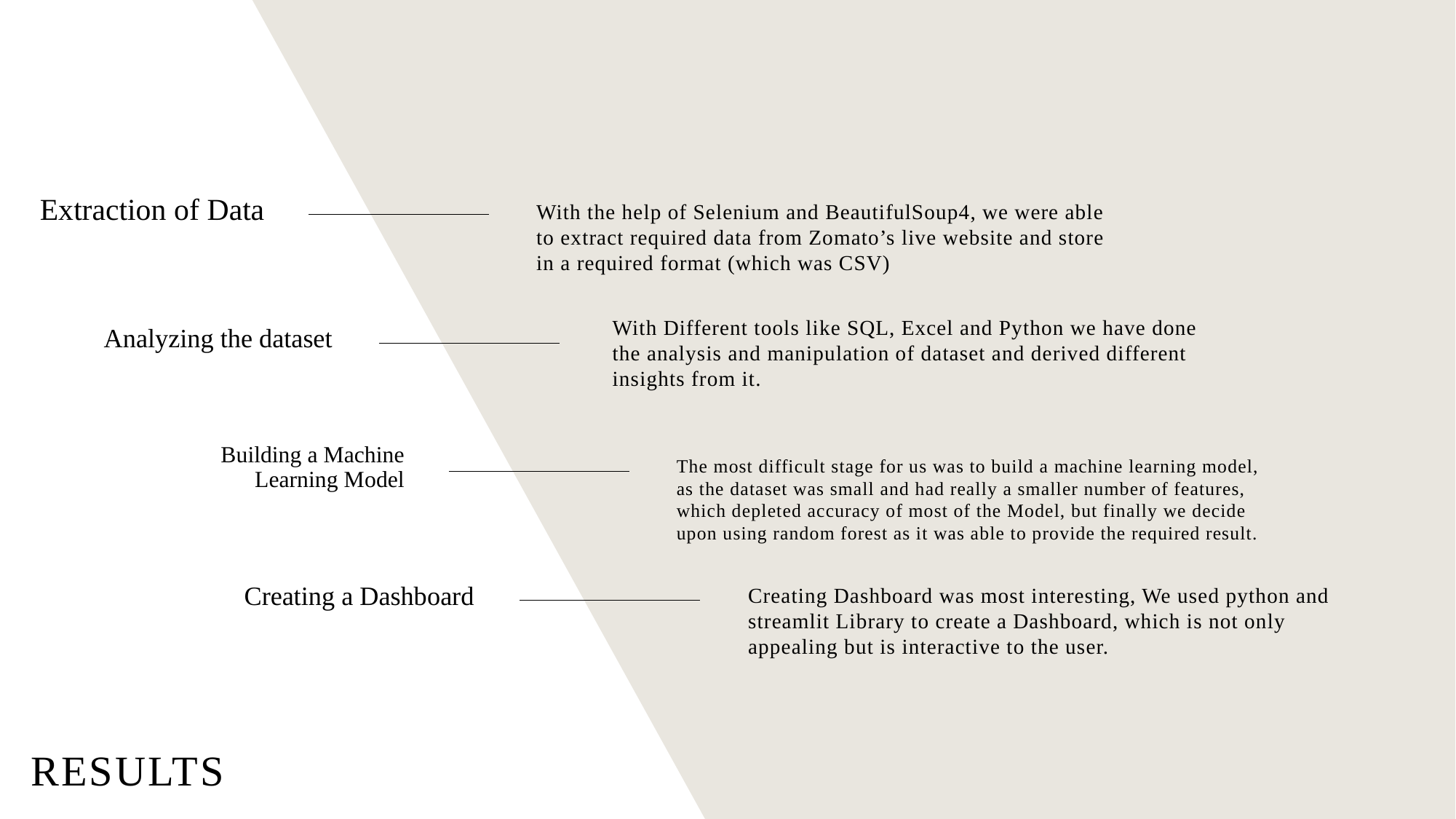

Extraction of Data
With the help of Selenium and BeautifulSoup4, we were able to extract required data from Zomato’s live website and store in a required format (which was CSV)
Analyzing the dataset
With Different tools like SQL, Excel and Python we have done the analysis and manipulation of dataset and derived different insights from it.
Building a Machine Learning Model
The most difficult stage for us was to build a machine learning model, as the dataset was small and had really a smaller number of features, which depleted accuracy of most of the Model, but finally we decide upon using random forest as it was able to provide the required result.
Creating a Dashboard
Creating Dashboard was most interesting, We used python and streamlit Library to create a Dashboard, which is not only appealing but is interactive to the user.
# Results